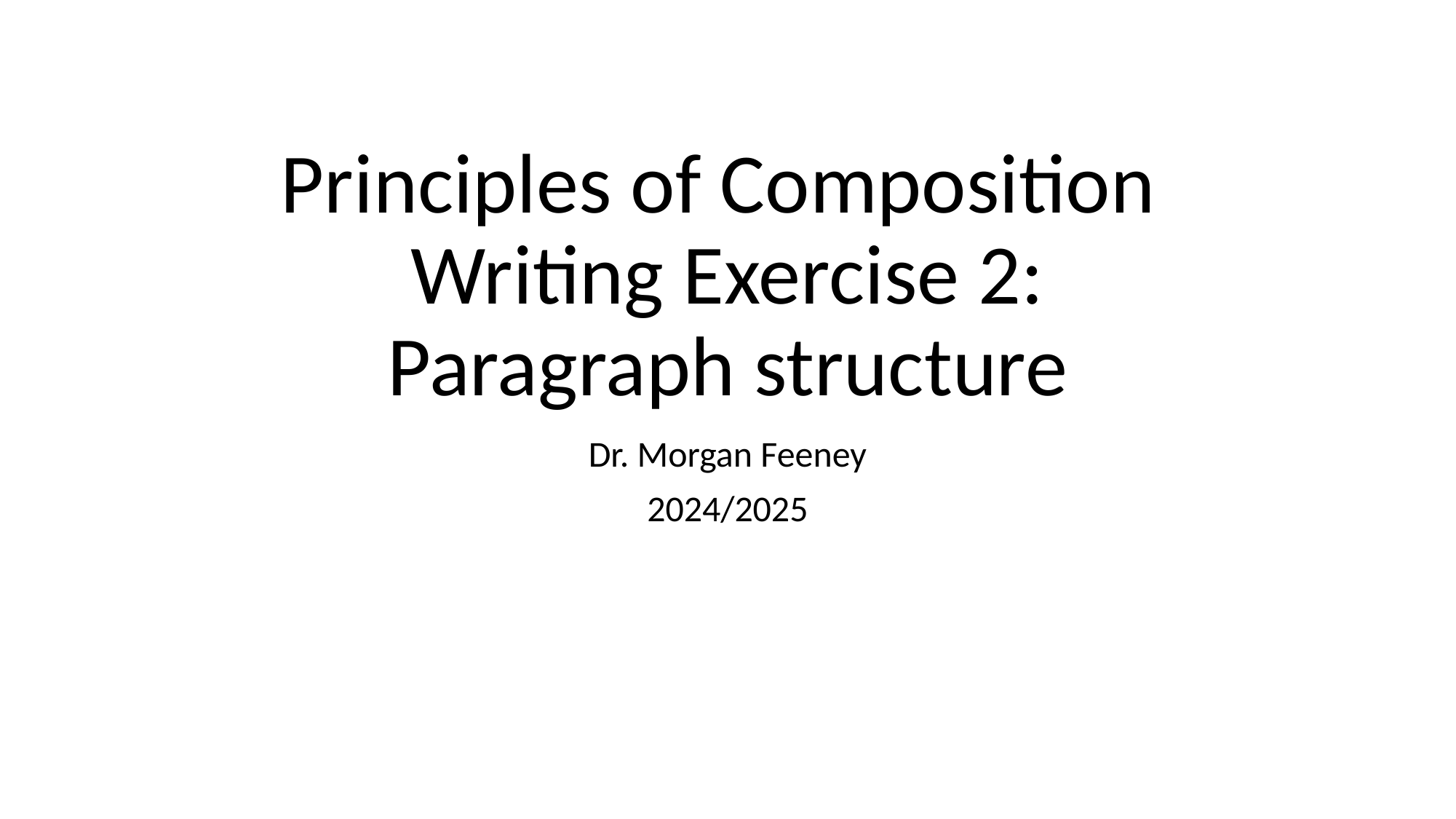

# Principles of Composition Writing Exercise 2: Paragraph structure
Dr. Morgan Feeney
2024/2025